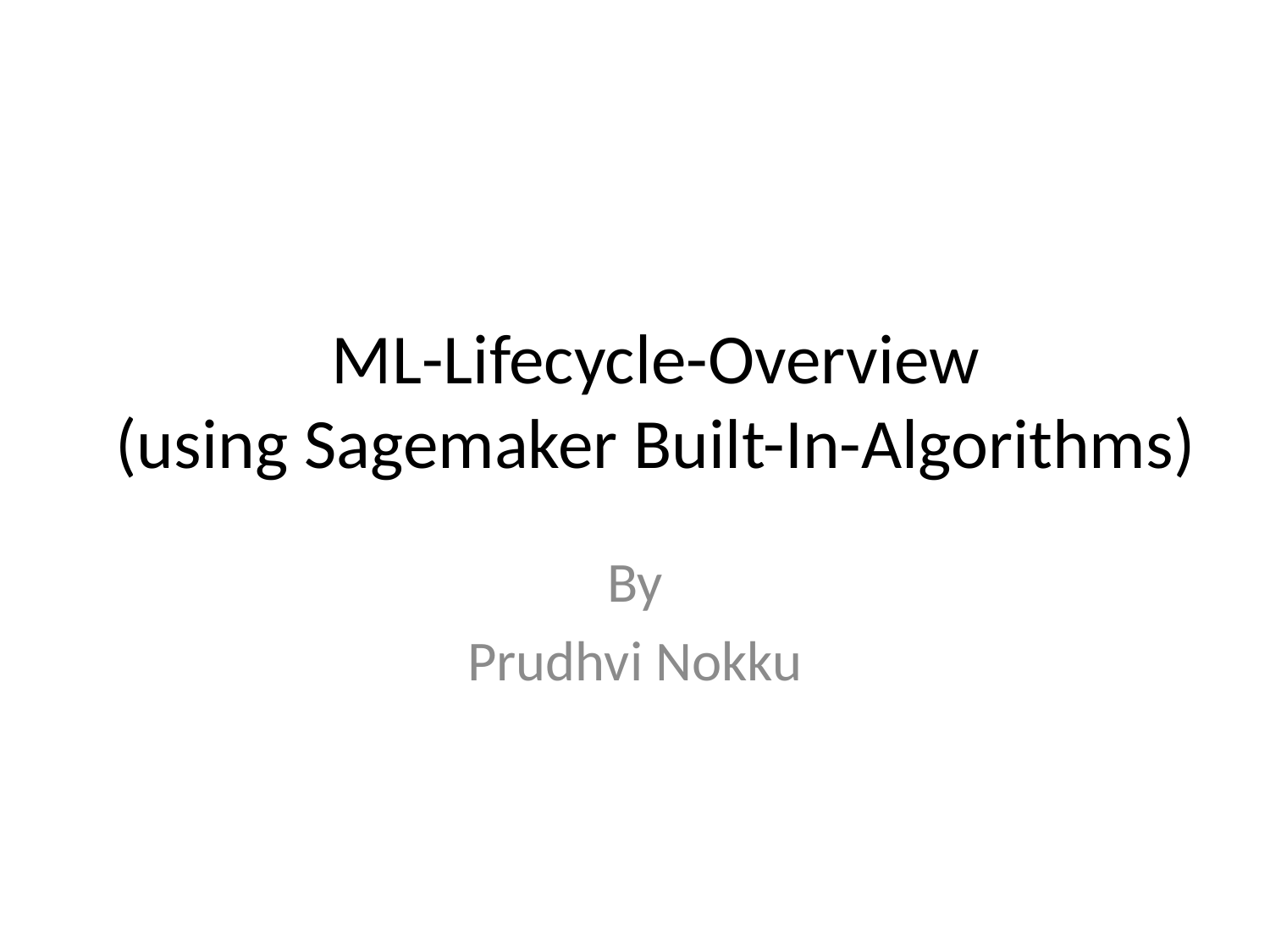

# ML-Lifecycle-Overview (using Sagemaker Built-In-Algorithms)
By
Prudhvi Nokku